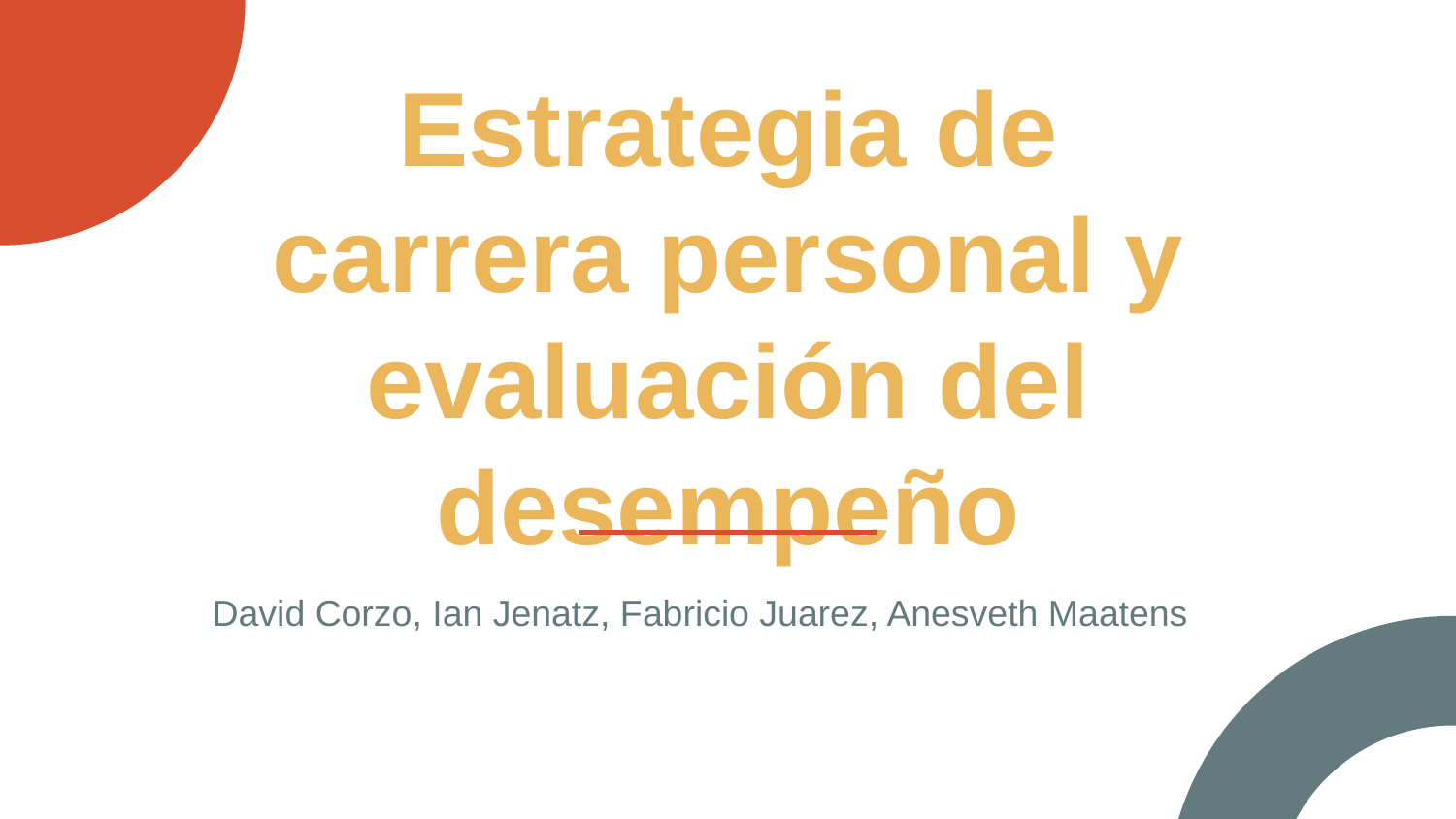

# Estrategia de carrera personal y evaluación del desempeño

David Corzo, Ian Jenatz, Fabricio Juarez, Anesveth Maatens